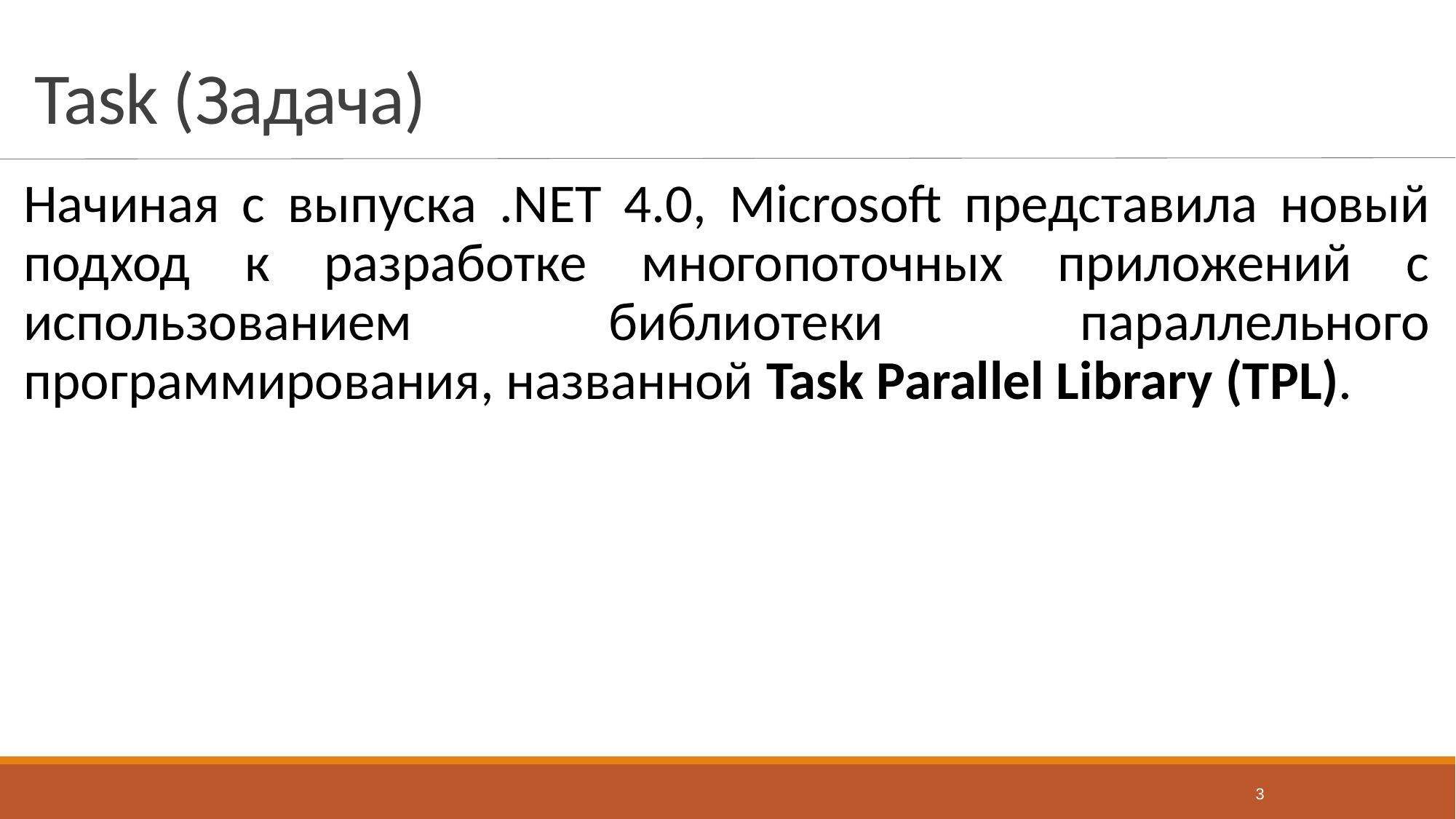

# Task (Задача)
Начиная с выпуска .NET 4.0, Microsoft представила новый подход к разработке многопоточных приложений с использованием библиотеки параллельного программирования, названной Task Parallel Library (TPL).
3